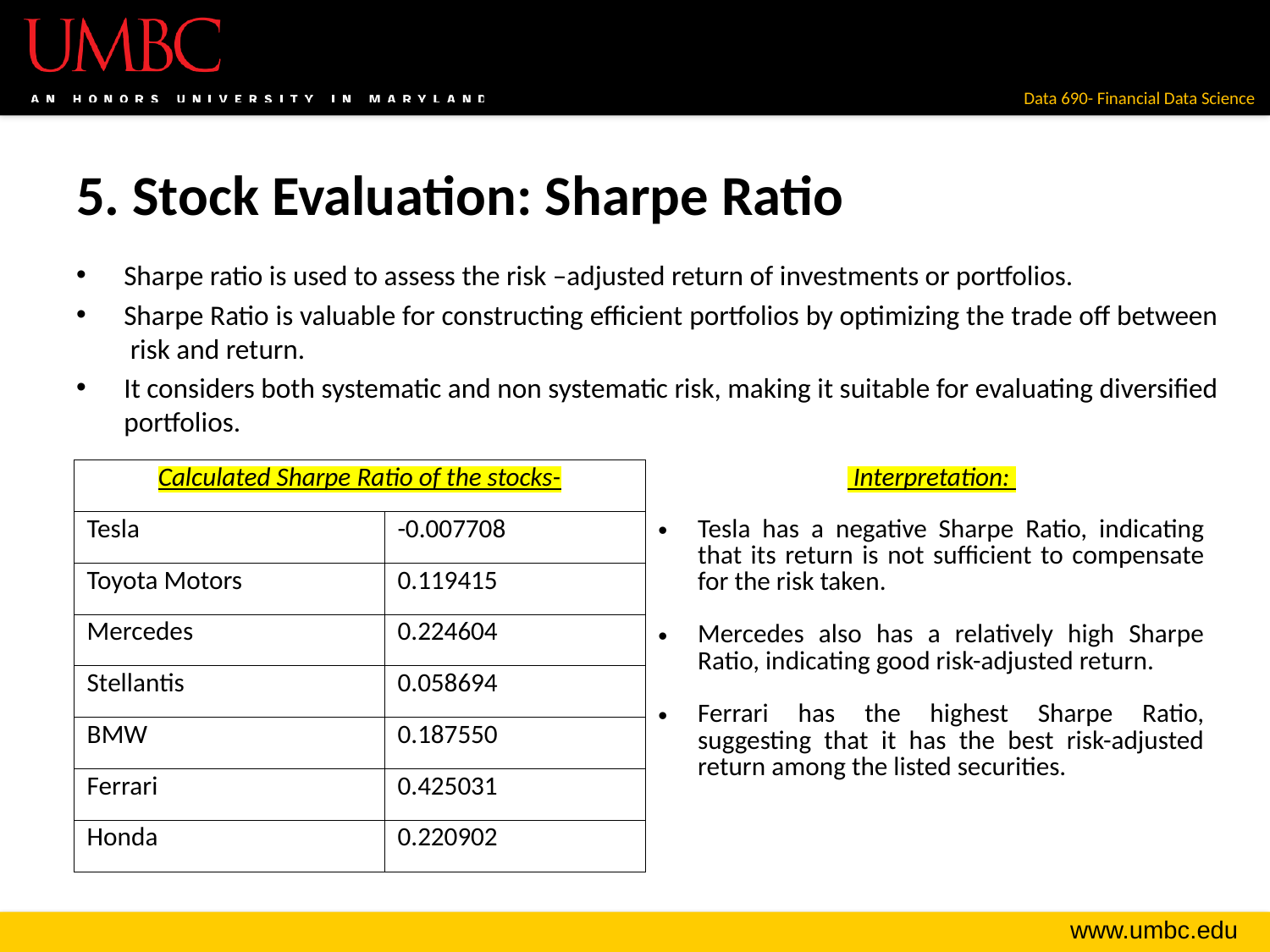

# 5. Stock Evaluation: Sharpe Ratio
Sharpe ratio is used to assess the risk –adjusted return of investments or portfolios.
Sharpe Ratio is valuable for constructing efficient portfolios by optimizing the trade off between  risk and return.
It considers both systematic and non systematic risk, making it suitable for evaluating diversified portfolios.

| Calculated Sharpe Ratio of the stocks- |  | Interpretation: |
| --- | --- | --- |
| Tesla | -0.007708 | Tesla has a negative Sharpe Ratio, indicating that its return is not sufficient to compensate for the risk taken. Mercedes also has a relatively high Sharpe Ratio, indicating good risk-adjusted return. Ferrari has the highest Sharpe Ratio, suggesting that it has the best risk-adjusted return among the listed securities. |
| Toyota Motors | 0.119415 |  |
| Mercedes | 0.224604 |  |
| Stellantis | 0.058694 |  |
| BMW | 0.187550 |  |
| Ferrari | 0.425031 |  |
| Honda | 0.220902 |  |